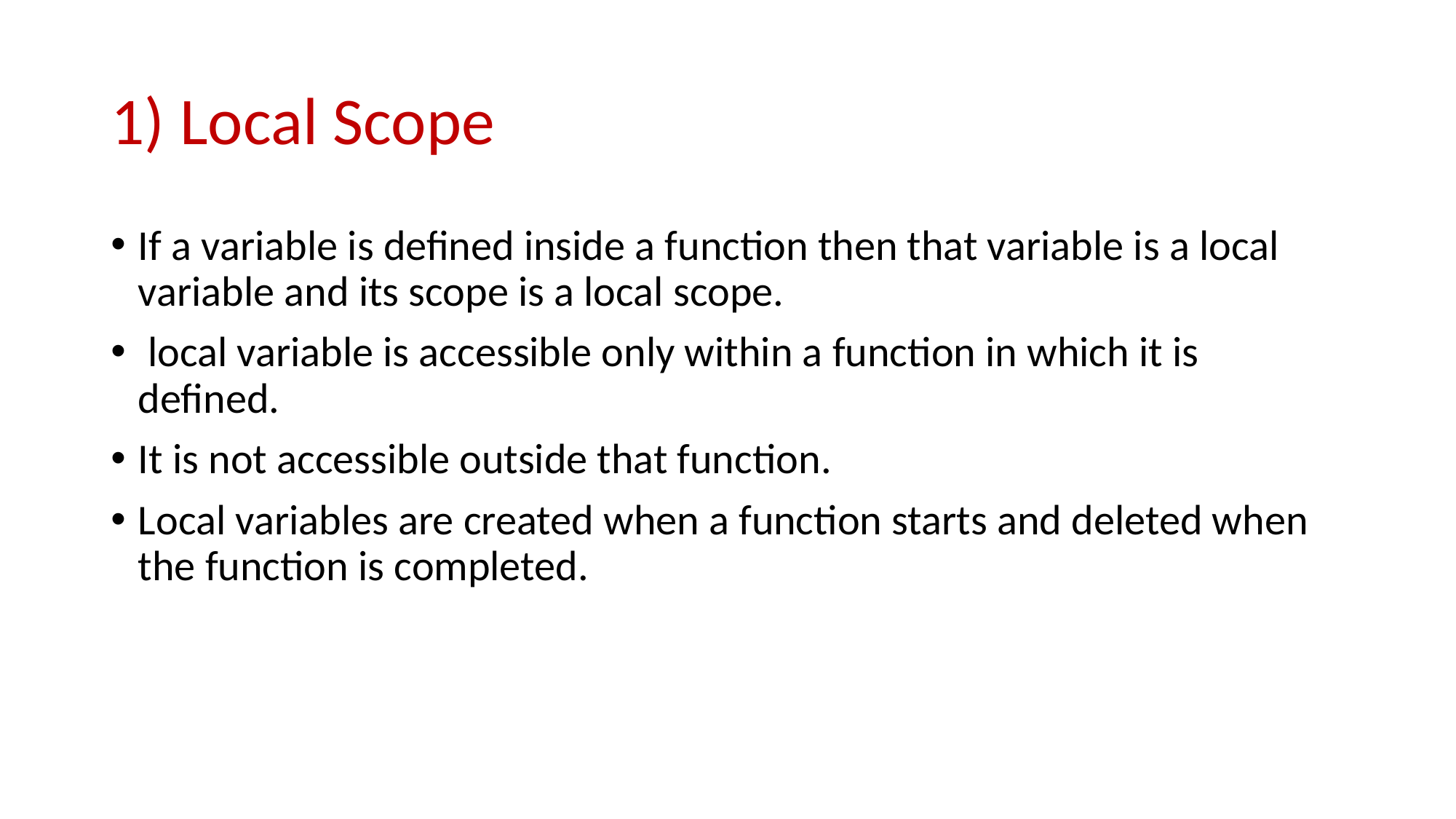

# 1) Local Scope
If a variable is defined inside a function then that variable is a local variable and its scope is a local scope.
 local variable is accessible only within a function in which it is defined.
It is not accessible outside that function.
Local variables are created when a function starts and deleted when the function is completed.